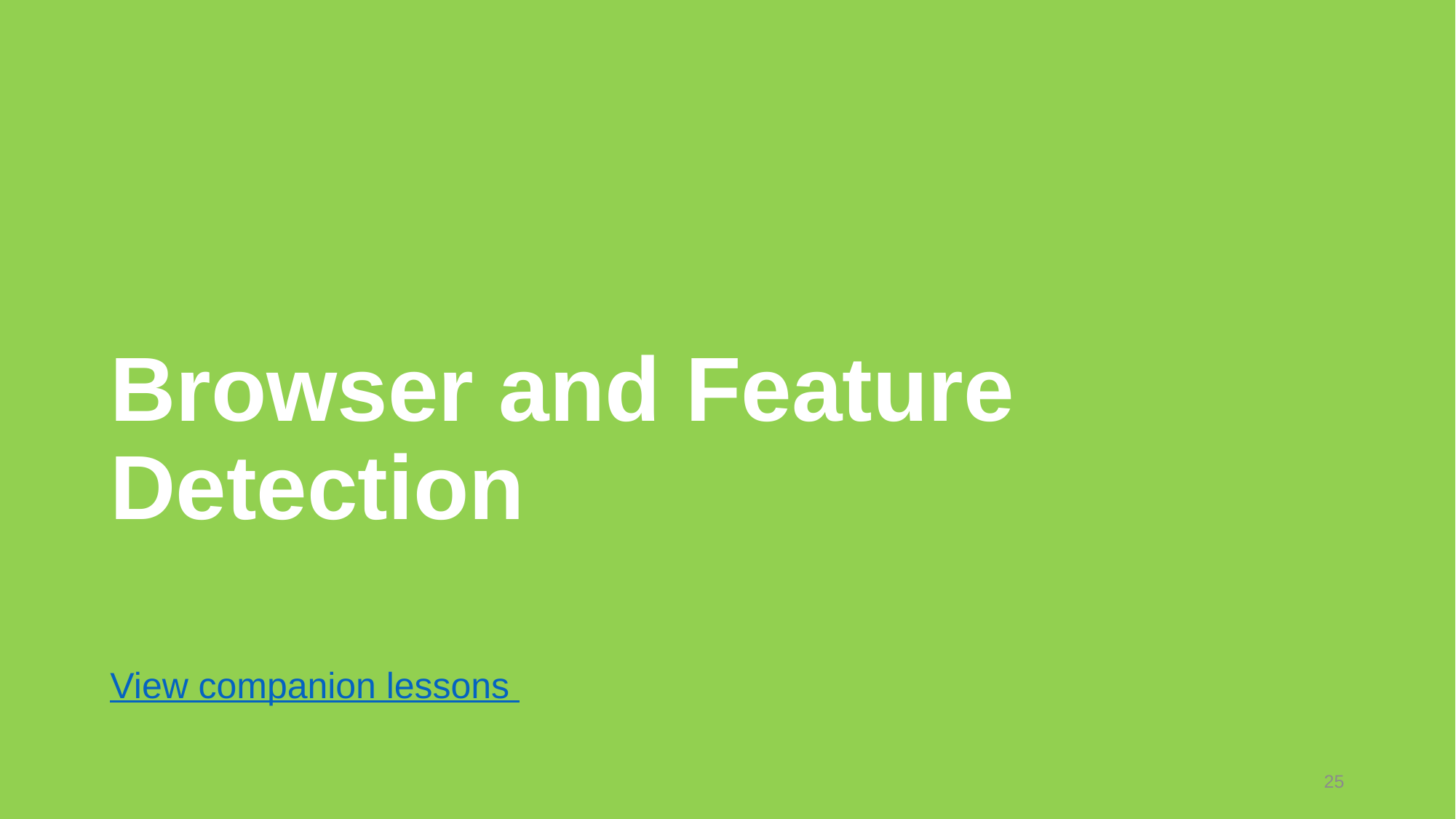

# Browser and Feature Detection

View companion lessons

25